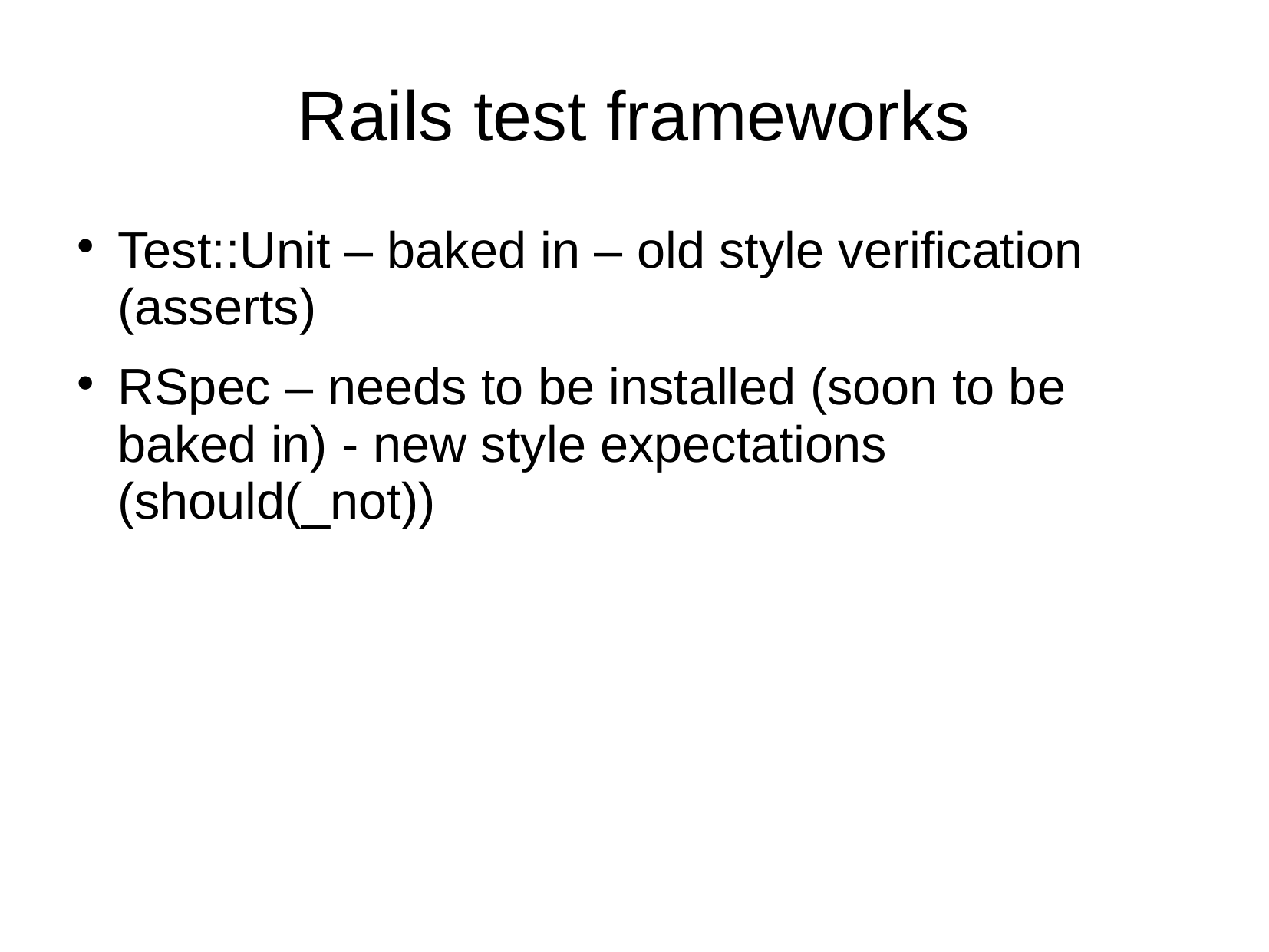

# Rails test frameworks
Test::Unit – baked in – old style verification (asserts)
RSpec – needs to be installed (soon to be baked in)‏ - new style expectations (should(_not))